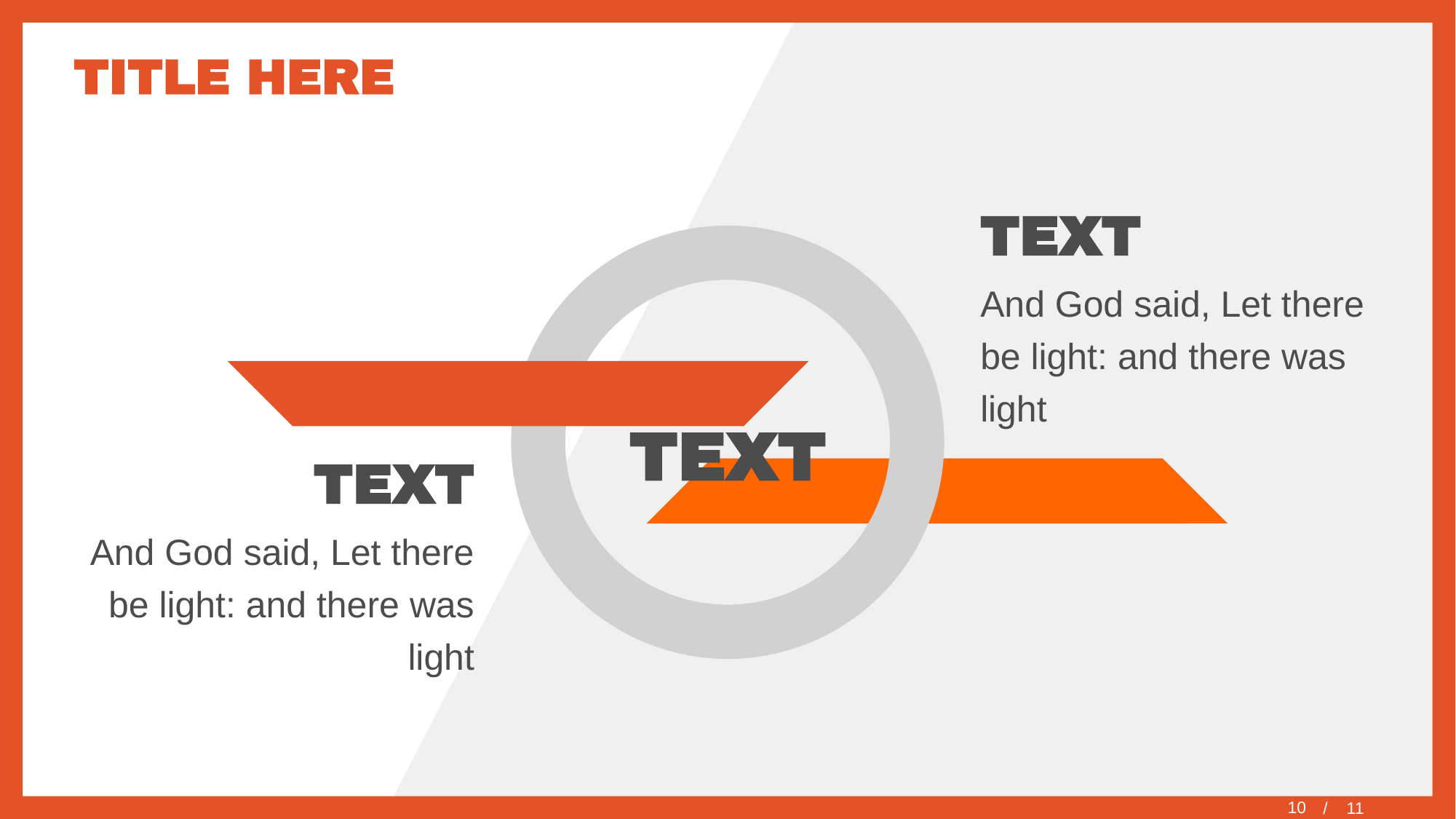

# TITLE HERE

TEXT
And God said, Let there be light: and there was light

TEXT
TEXT
And God said, Let there be light: and there was light
/    11
10